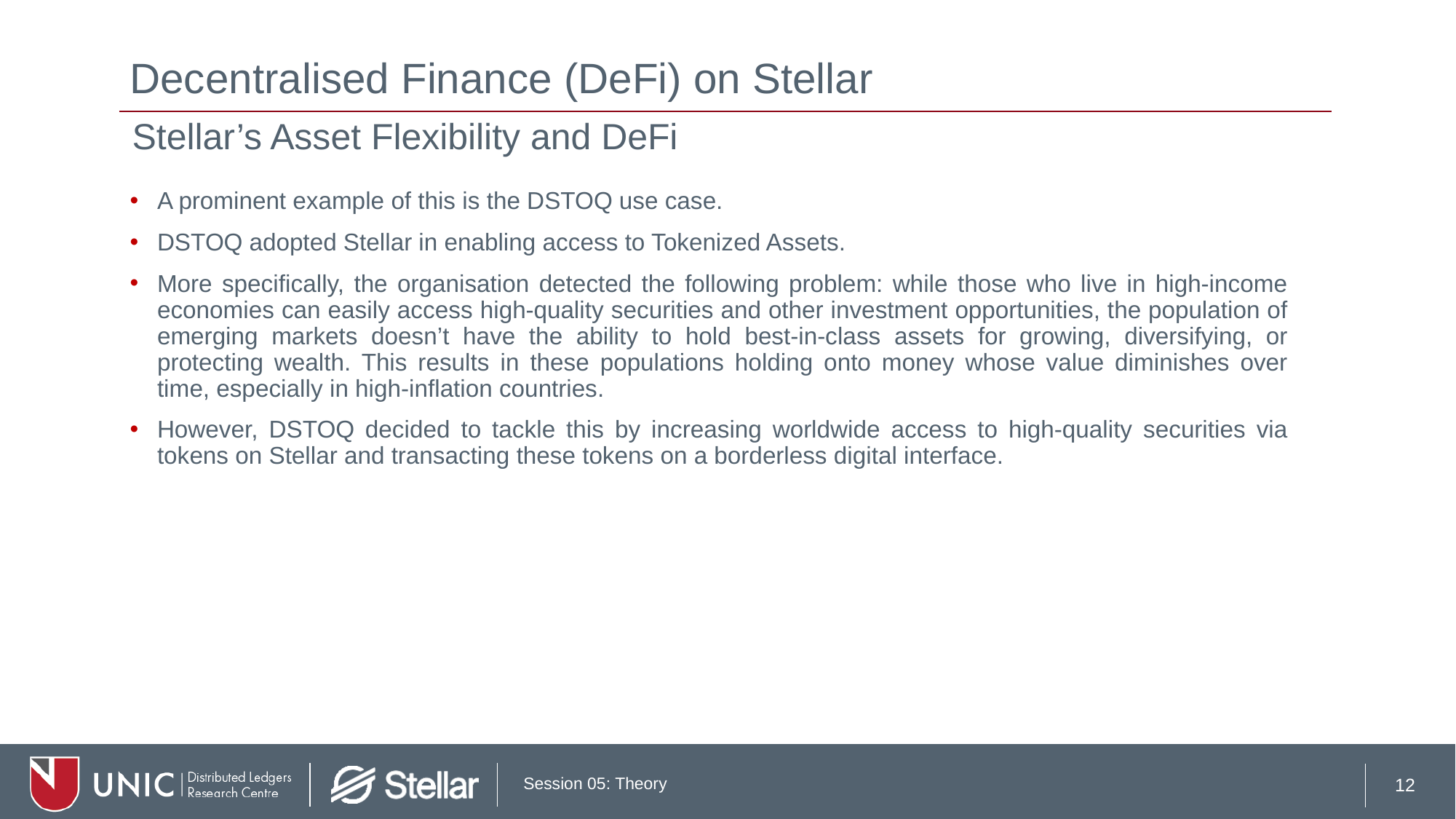

# Decentralised Finance (DeFi) on Stellar
Stellar’s Asset Flexibility and DeFi
A prominent example of this is the DSTOQ use case.
DSTOQ adopted Stellar in enabling access to Tokenized Assets.
More specifically, the organisation detected the following problem: while those who live in high-income economies can easily access high-quality securities and other investment opportunities, the population of emerging markets doesn’t have the ability to hold best-in-class assets for growing, diversifying, or protecting wealth. This results in these populations holding onto money whose value diminishes over time, especially in high-inflation countries.
However, DSTOQ decided to tackle this by increasing worldwide access to high-quality securities via tokens on Stellar and transacting these tokens on a borderless digital interface.

12
Session 05: Theory